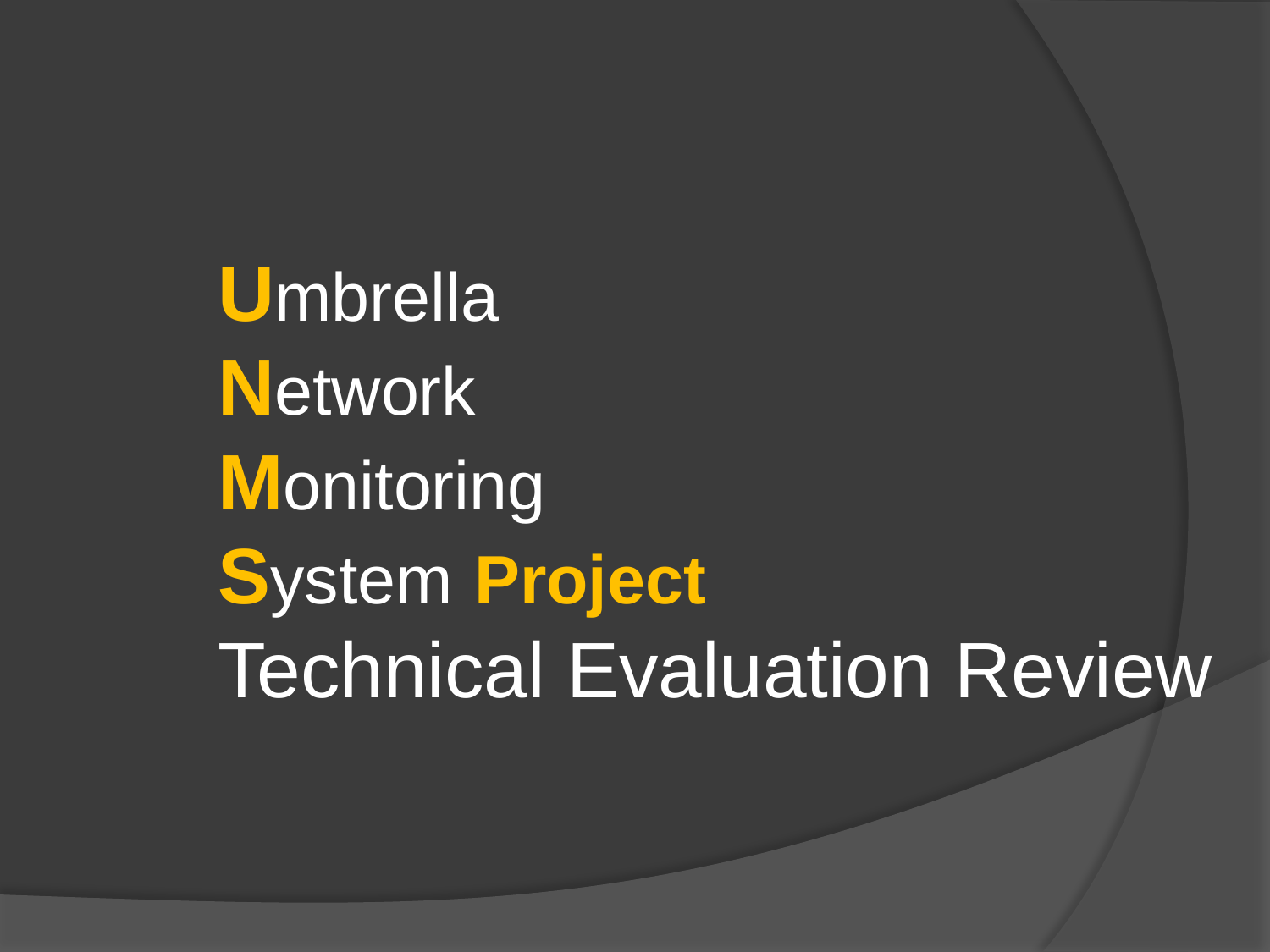

# Umbrella Network Monitoring System Project Technical Evaluation Review